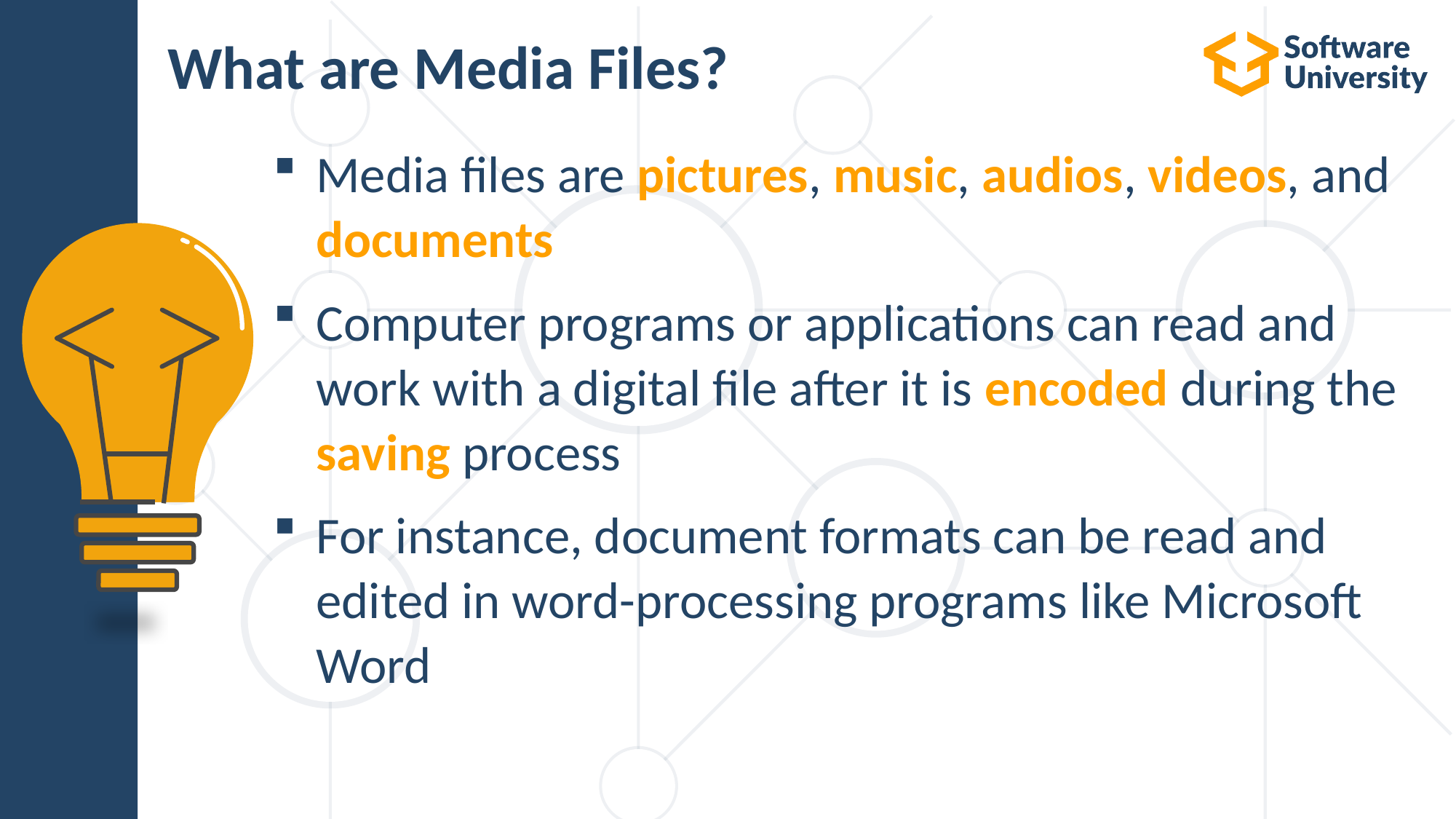

# What are Media Files?
Media files are pictures, music, audios, videos, and documents
Computer programs or applications can read and work with a digital file after it is encoded during the saving process
For instance, document formats can be read and edited in word-processing programs like Microsoft Word